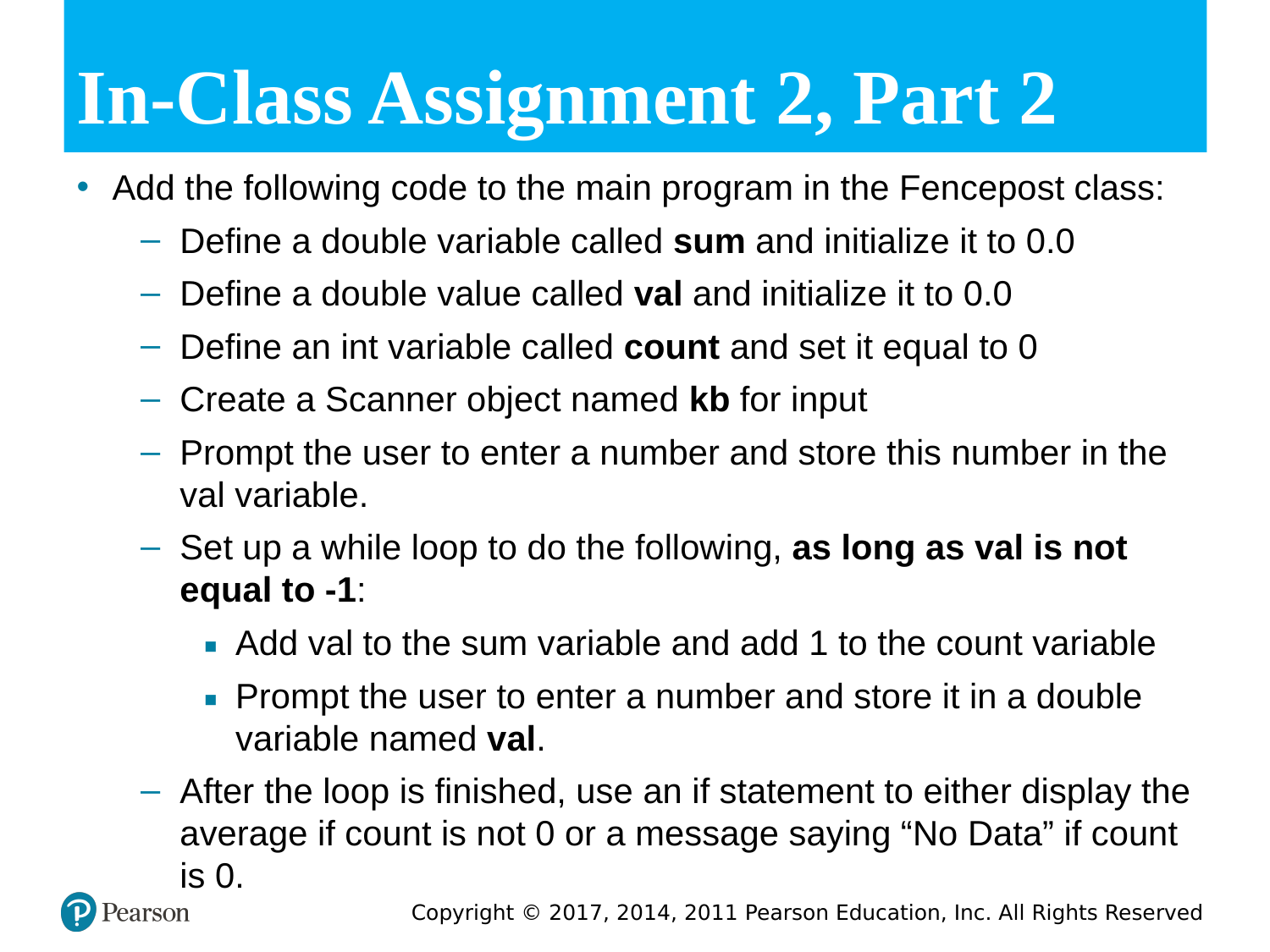

# In-Class Assignment 2, Part 2
Add the following code to the main program in the Fencepost class:
Define a double variable called sum and initialize it to 0.0
Define a double value called val and initialize it to 0.0
Define an int variable called count and set it equal to 0
Create a Scanner object named kb for input
Prompt the user to enter a number and store this number in the val variable.
Set up a while loop to do the following, as long as val is not equal to -1:
Add val to the sum variable and add 1 to the count variable
Prompt the user to enter a number and store it in a double variable named val.
After the loop is finished, use an if statement to either display the average if count is not 0 or a message saying “No Data” if count is 0.